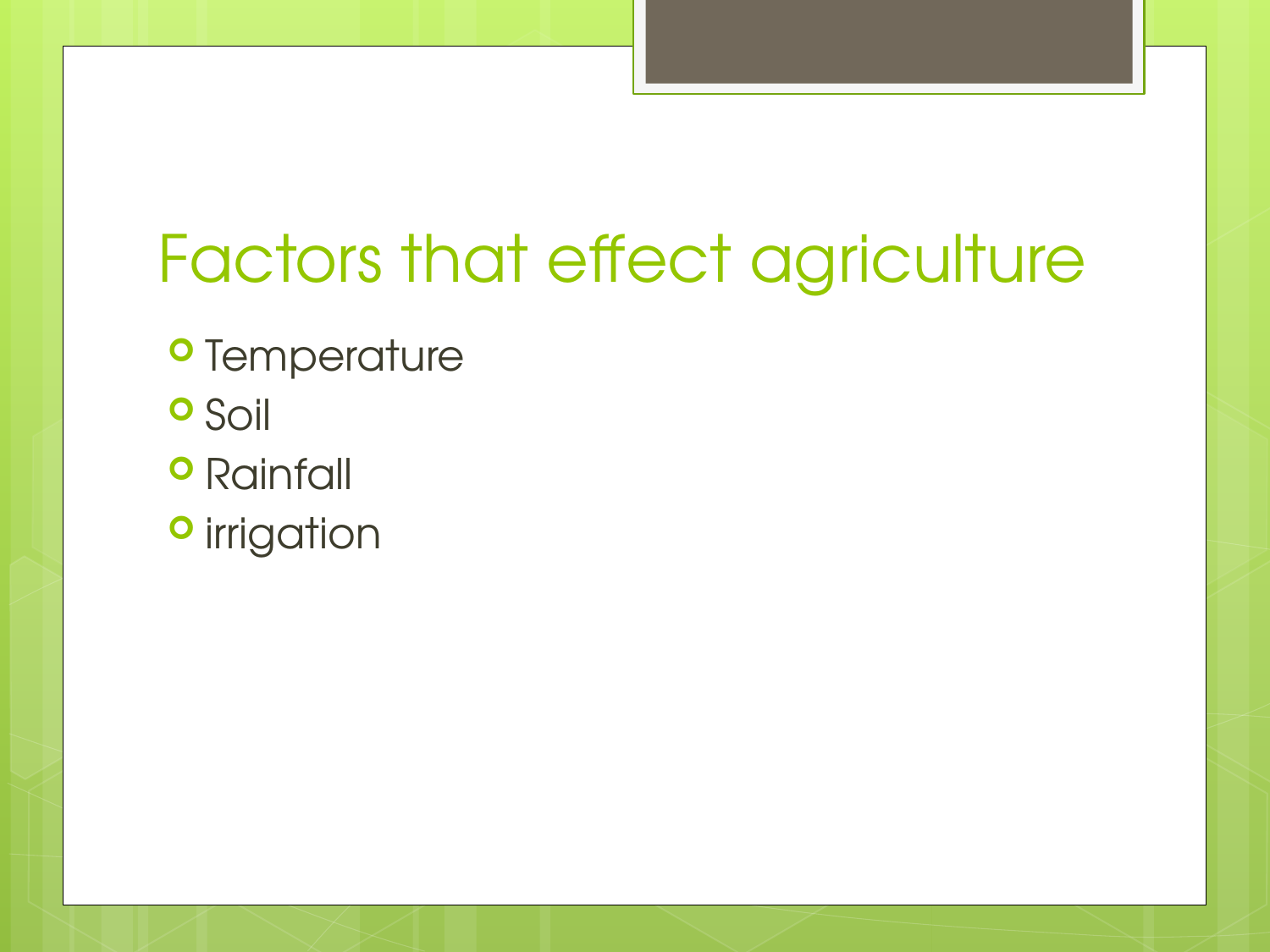

# Factors that effect agriculture
Temperature
Soil
Rainfall
irrigation